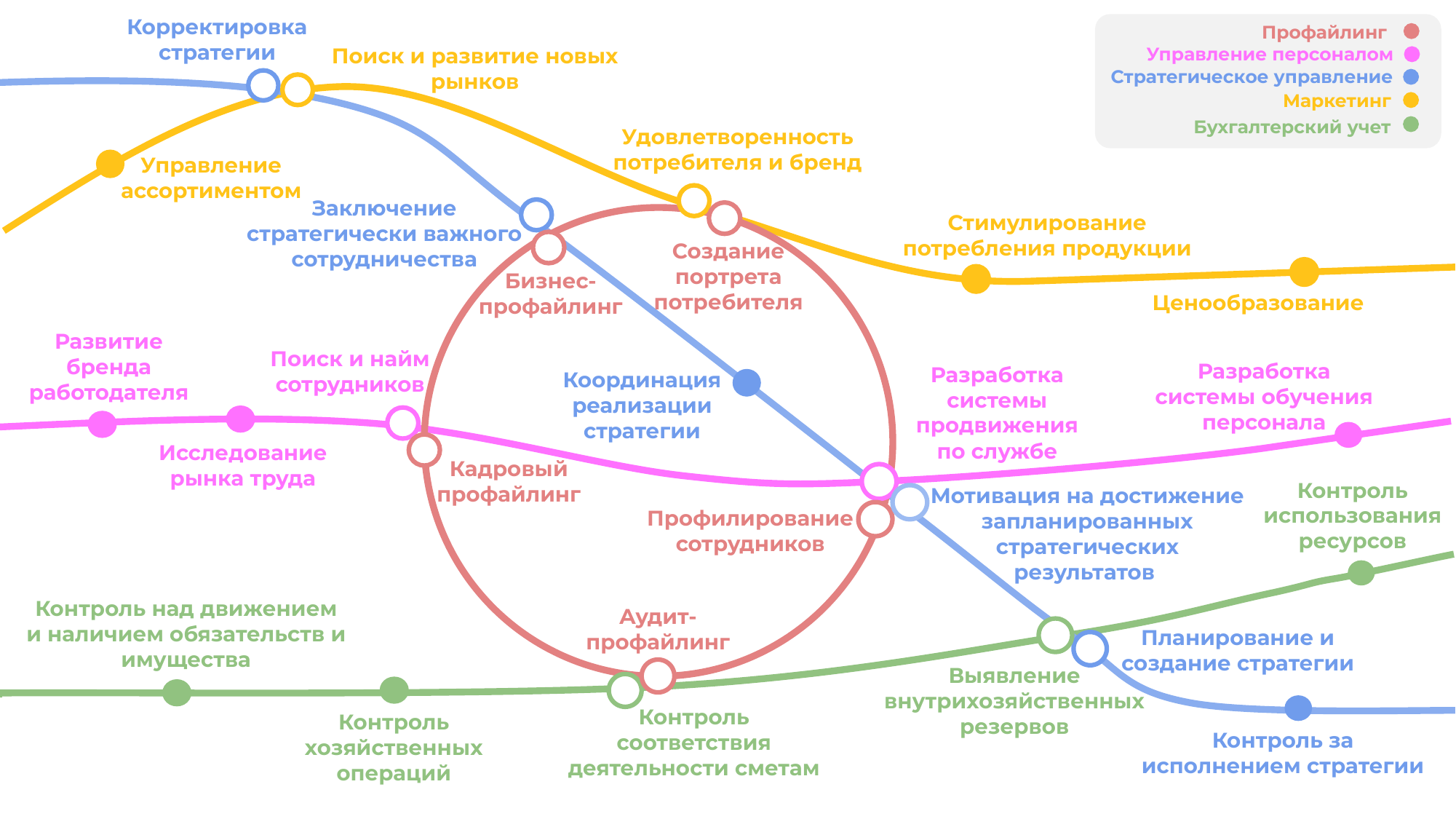

Корректировка стратегии

Профайлинг

Поиск и развитие новых рынков
Управление персоналом

Стратегическое управление

Маркетинг

Бухгалтерский учет
Удовлетворенность потребителя и бренд

Управление ассортиментом

Заключение стратегически важного сотрудничества

Стимулирование потребления продукции

Создание портрета потребителя

Бизнес-профайлинг

Ценообразование
Развитие бренда работодателя
Поиск и найм сотрудников
Разработка системы обучения персонала
Разработка системы продвижения по службе
Координация реализации стратегии

Исследование рынка труда

Кадровый профайлинг

Контроль использования ресурсов
Мотивация на достижение запланированных стратегических результатов

Профилирование сотрудников

Контроль над движением и наличием обязательств и имущества
Аудит-профайлинг

Планирование и создание стратегии

Выявление внутрихозяйственных резервов

Контроль соответствия деятельности сметам
Контроль хозяйственных операций
Контроль за исполнением стратегии